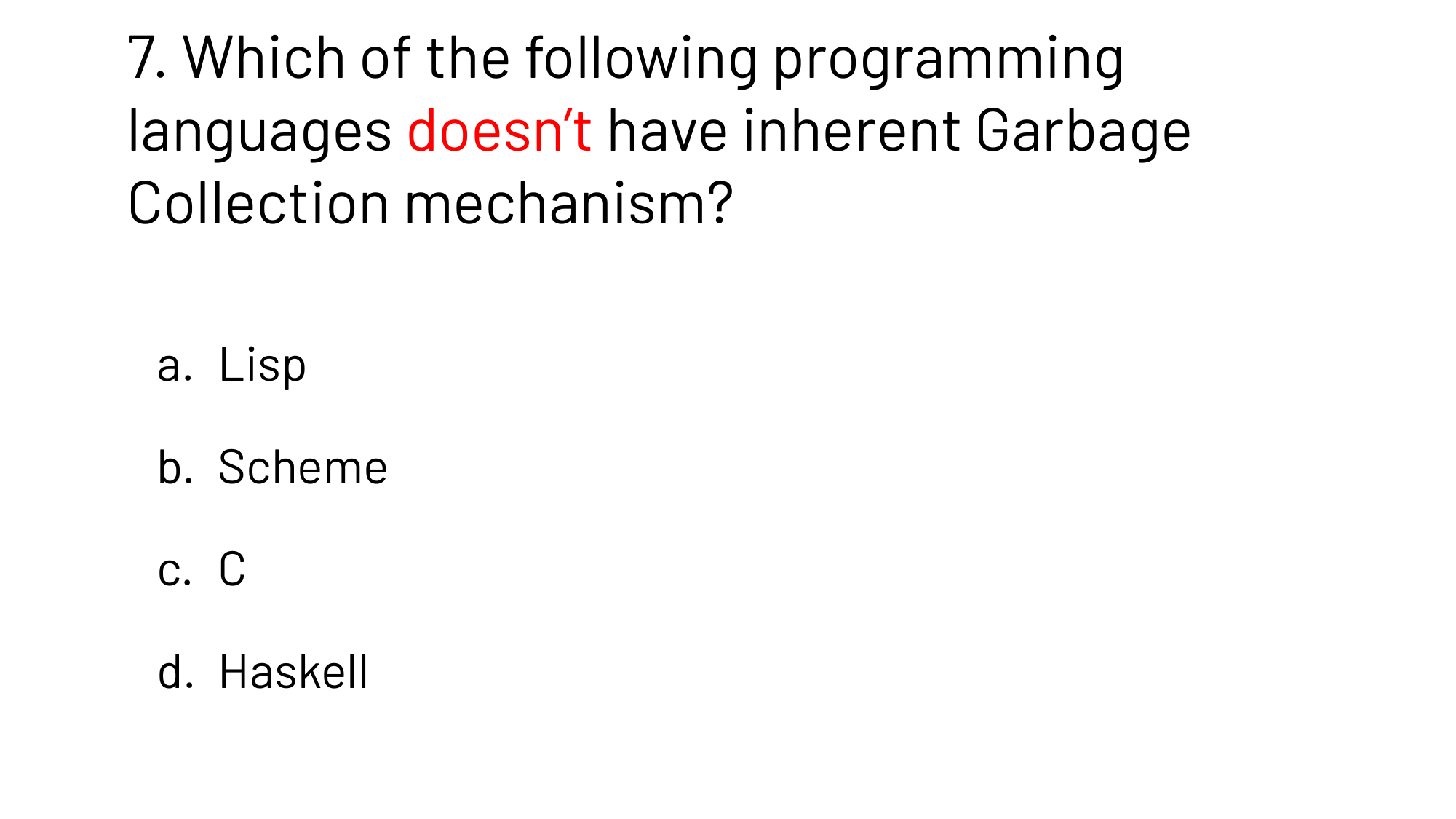

7. Which of the following programming languages doesn’t have inherent Garbage Collection mechanism?
Lisp
Scheme
C
Haskell